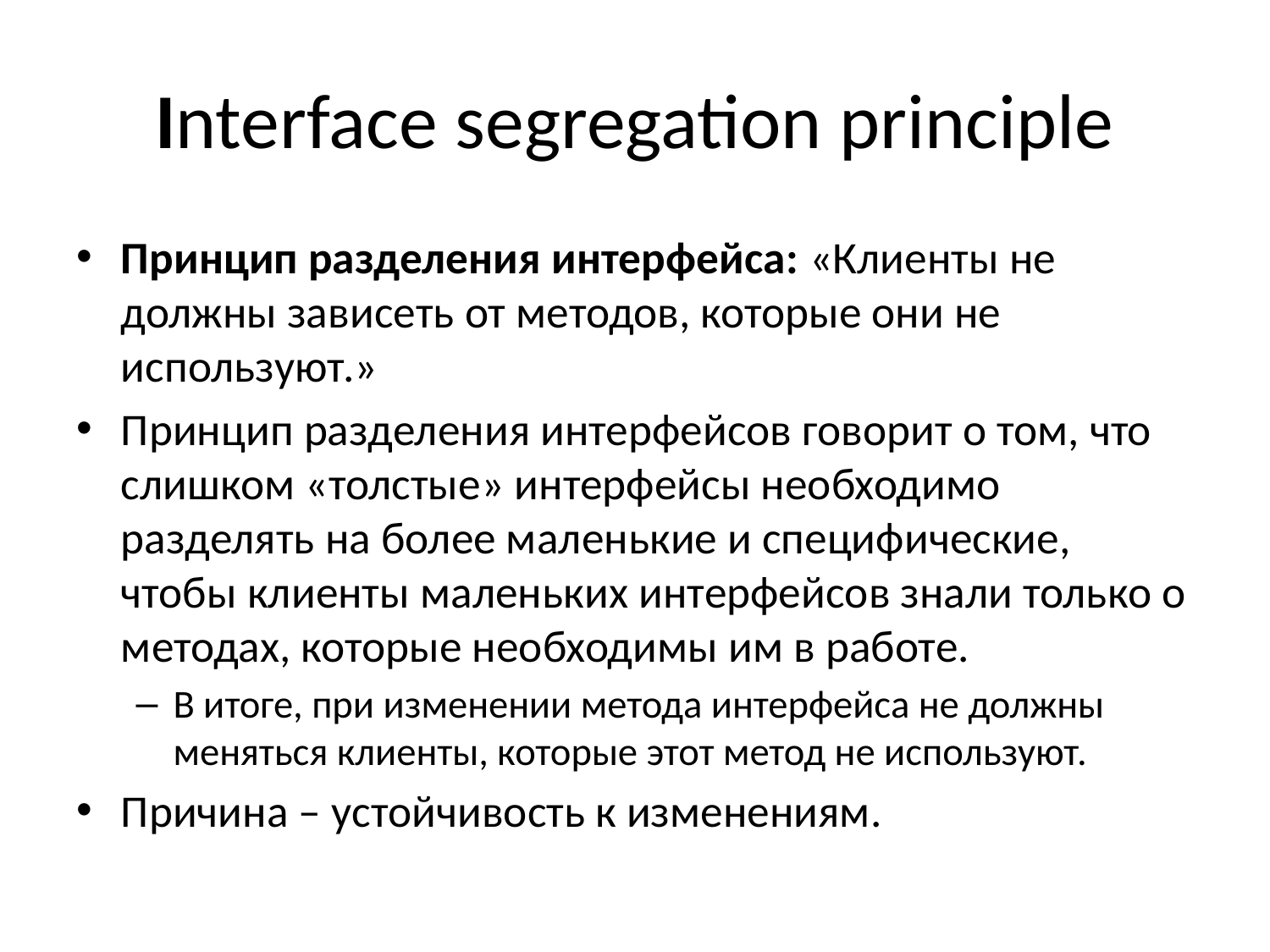

# Interface segregation principle
Принцип разделения интерфейса: «Клиенты не должны зависеть от методов, которые они не используют.»
Принцип разделения интерфейсов говорит о том, что слишком «толстые» интерфейсы необходимо разделять на более маленькие и специфические, чтобы клиенты маленьких интерфейсов знали только о методах, которые необходимы им в работе.
В итоге, при изменении метода интерфейса не должны меняться клиенты, которые этот метод не используют.
Причина – устойчивость к изменениям.